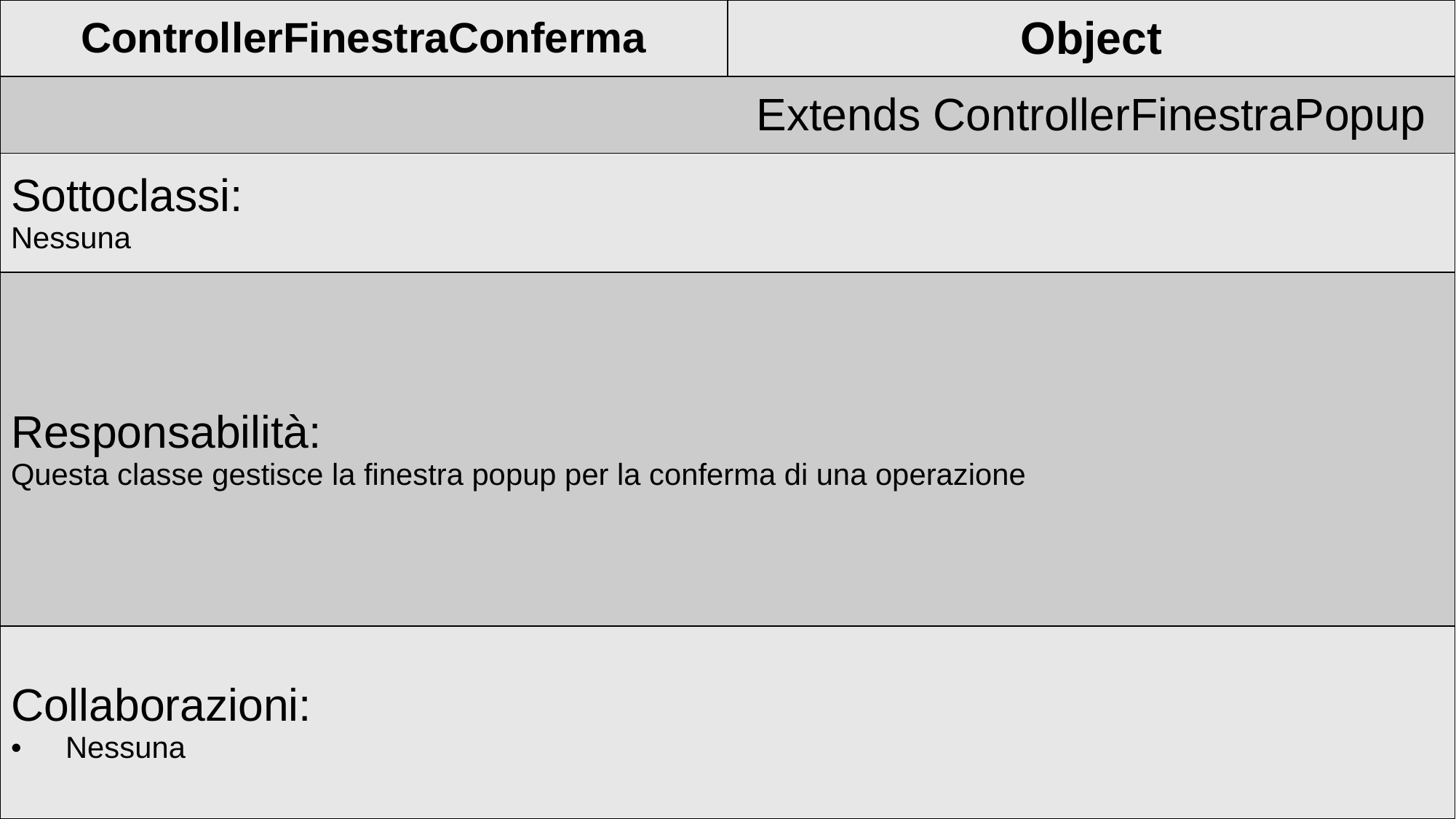

| ControllerFinestraConferma | Object |
| --- | --- |
|  | Extends ControllerFinestraPopup |
| Sottoclassi: Nessuna |  |
| Responsabilità: Questa classe gestisce la finestra popup per la conferma di una operazione |  |
| Collaborazioni: Nessuna |  |